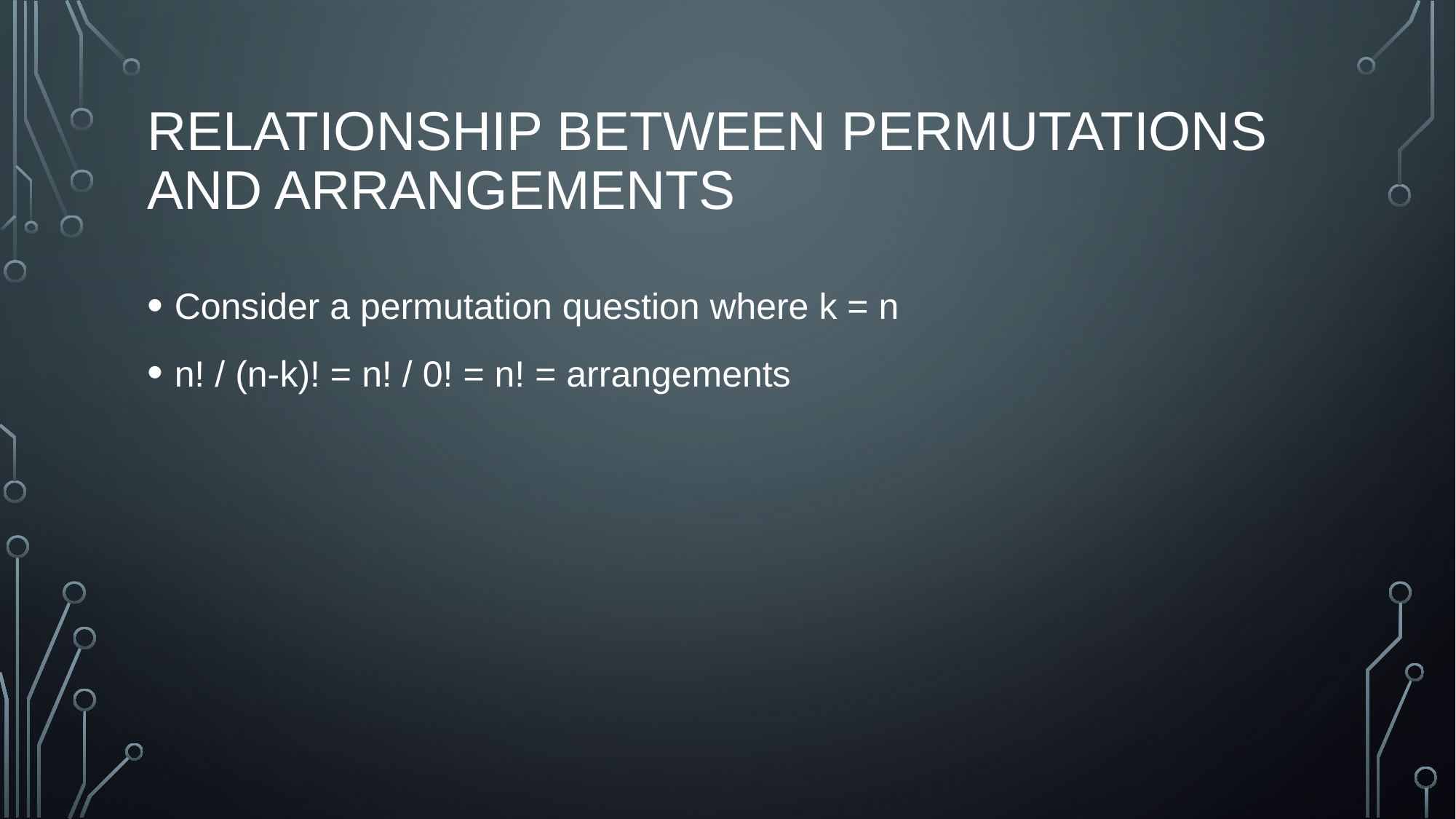

# Relationship between permutations and arrangements
Consider a permutation question where k = n
n! / (n-k)! = n! / 0! = n! = arrangements